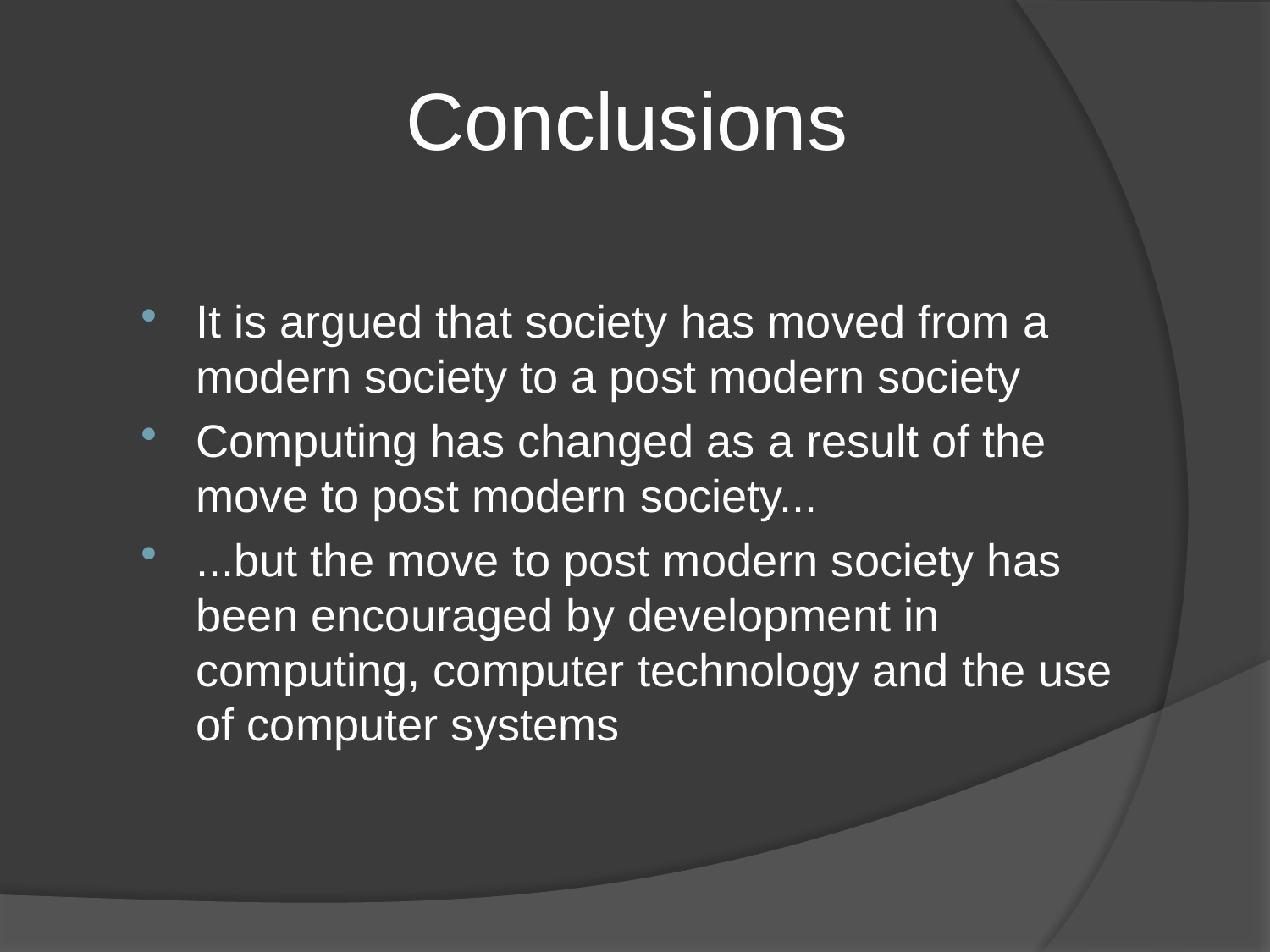

# Conclusions
It is argued that society has moved from a modern society to a post modern society
Computing has changed as a result of the move to post modern society...
...but the move to post modern society has been encouraged by development in computing, computer technology and the use of computer systems